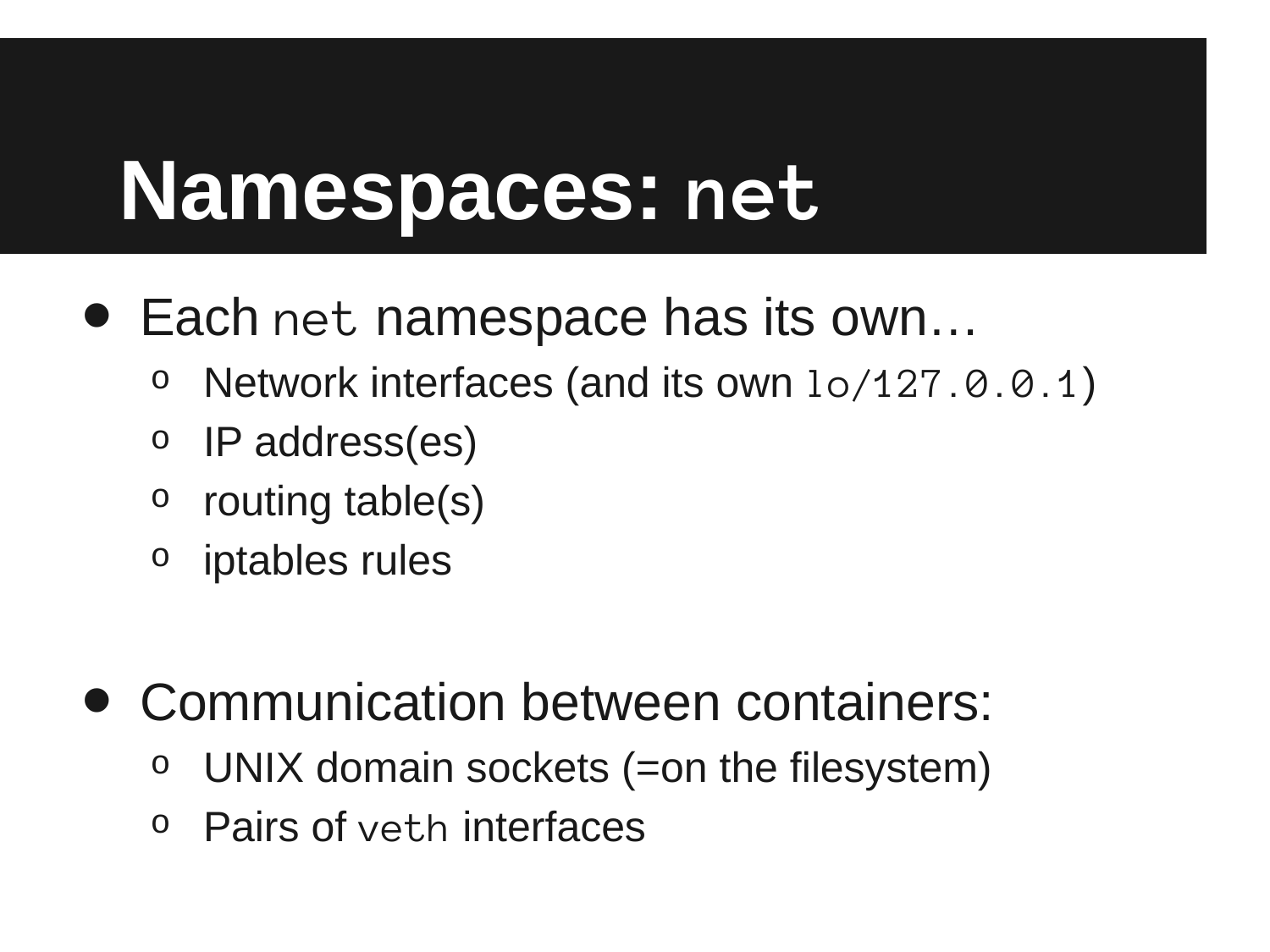

# Namespaces: net
Each net namespace has its own…
Network interfaces (and its own lo/127.0.0.1)
IP address(es)
routing table(s)
iptables rules

Communication between containers:
UNIX domain sockets (=on the filesystem)
Pairs of veth interfaces